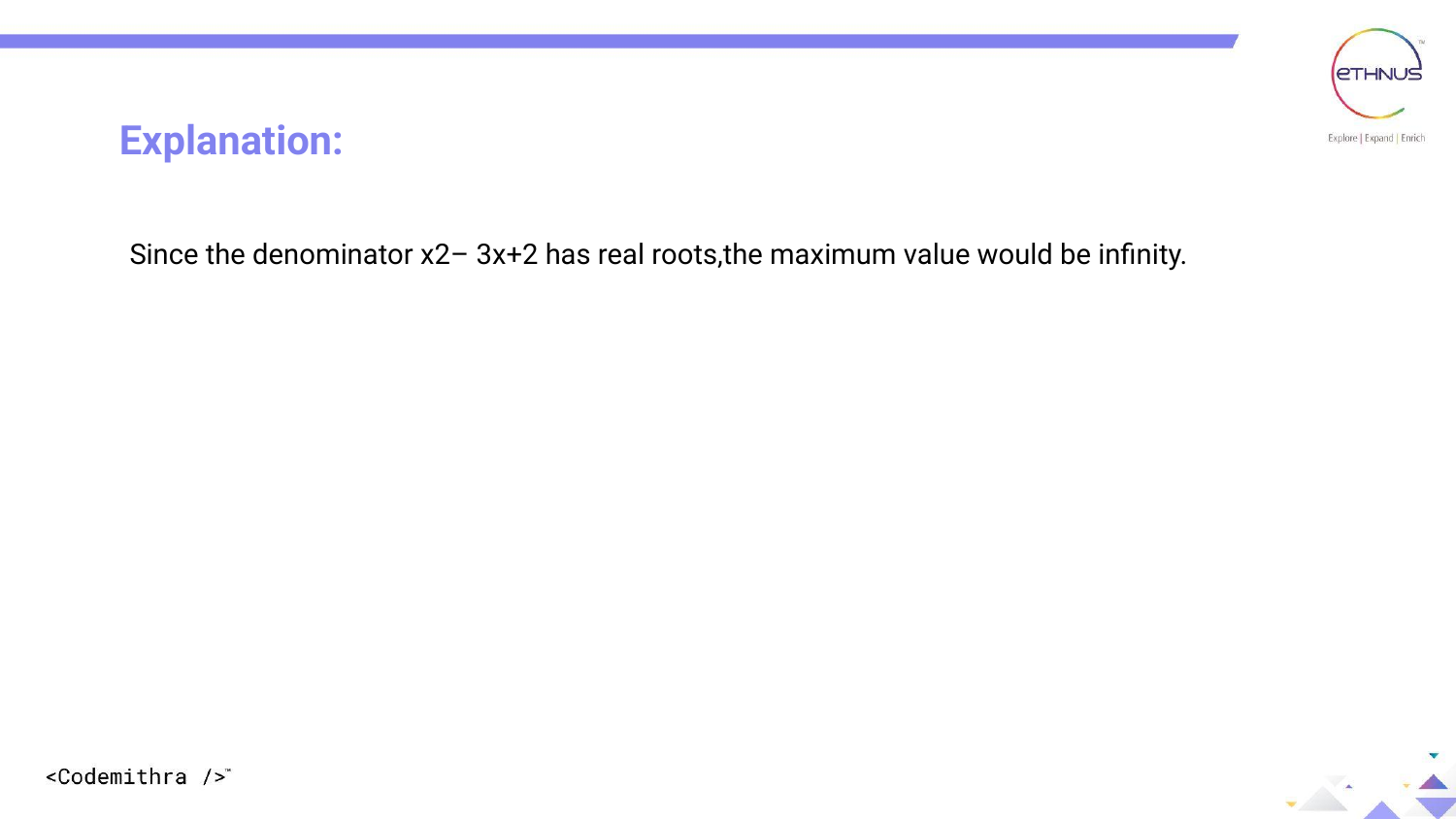

Explanation:
Explanation:
Since the denominator x2– 3x+2 has real roots,the maximum value would be infinity.